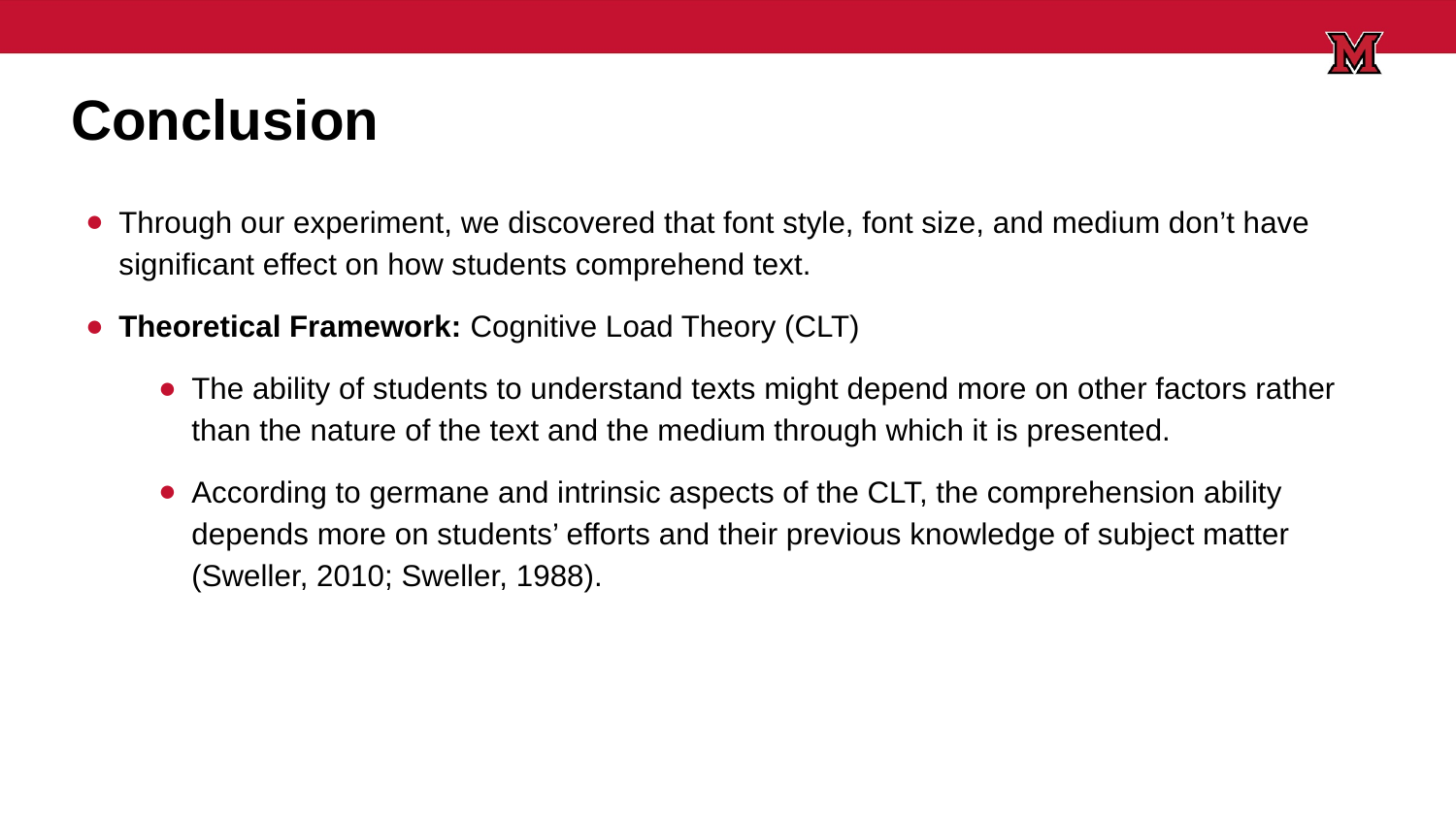

# Conclusion
Through our experiment, we discovered that font style, font size, and medium don’t have significant effect on how students comprehend text.
Theoretical Framework: Cognitive Load Theory (CLT)
The ability of students to understand texts might depend more on other factors rather than the nature of the text and the medium through which it is presented.
According to germane and intrinsic aspects of the CLT, the comprehension ability depends more on students’ efforts and their previous knowledge of subject matter (Sweller, 2010; Sweller, 1988).